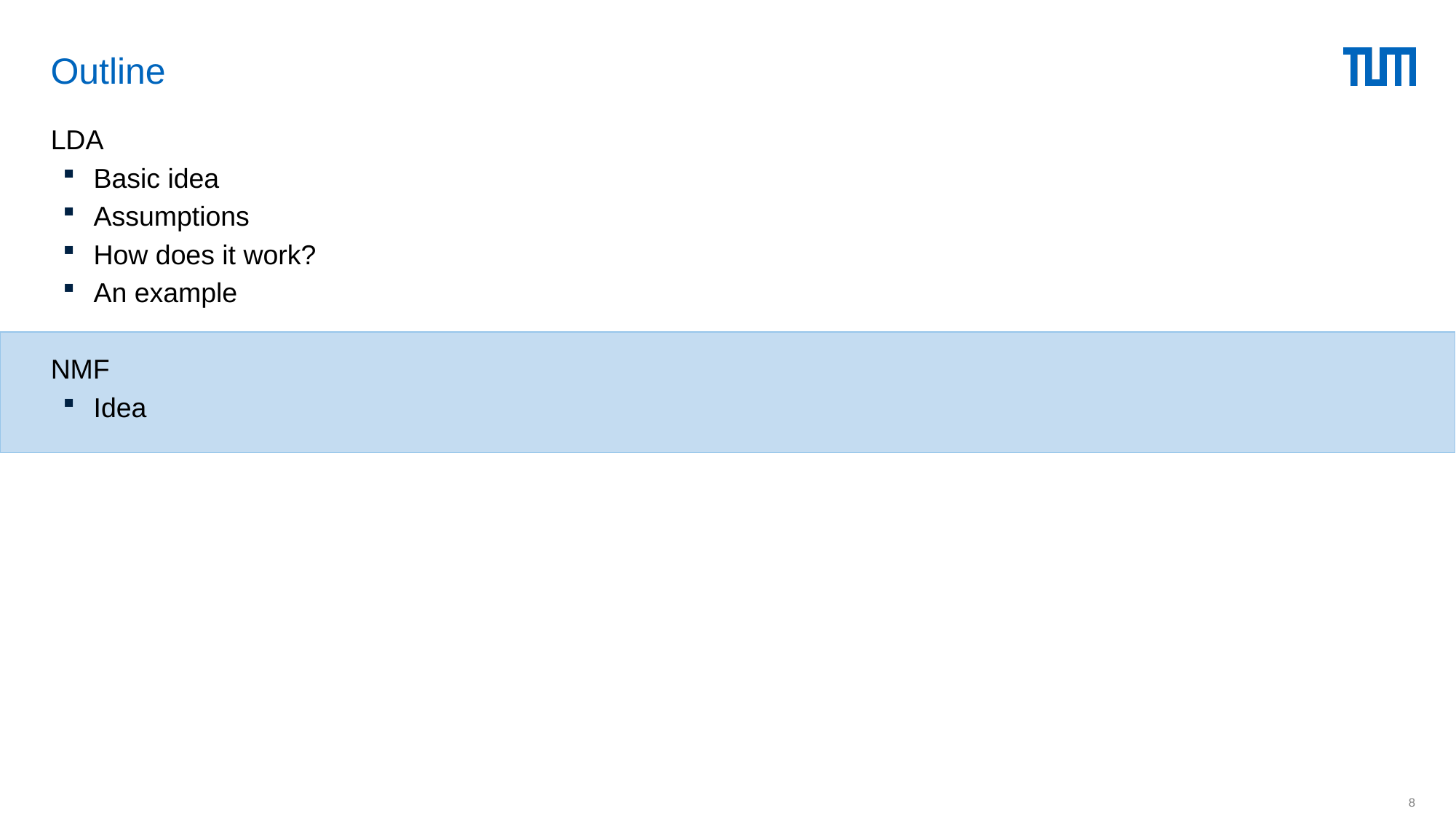

# Outline
LDA
Basic idea
Assumptions
How does it work?
An example

NMF
Idea

8